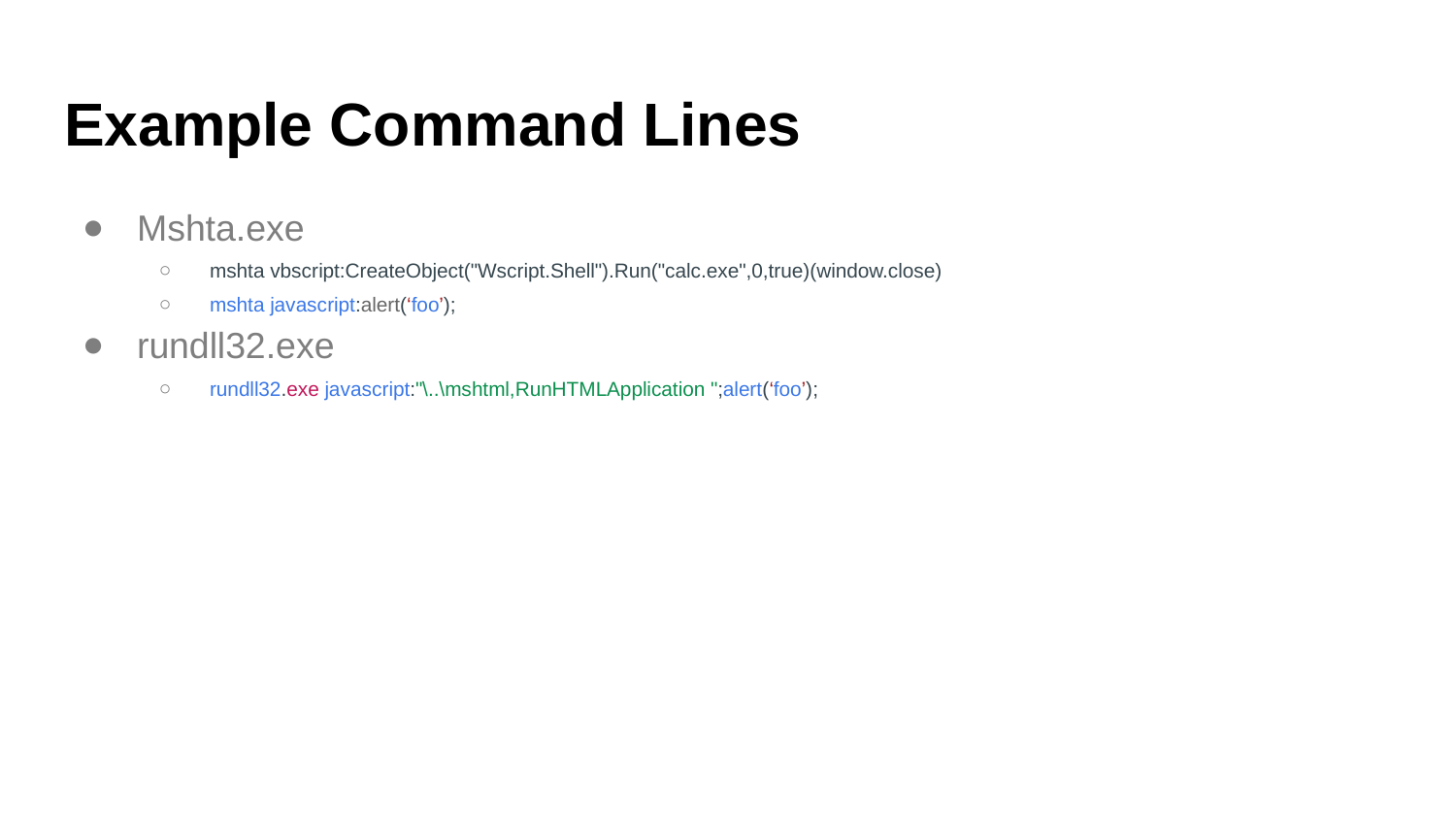

# Example Command Lines
Mshta.exe
mshta vbscript:CreateObject("Wscript.Shell").Run("calc.exe",0,true)(window.close)
mshta javascript:alert(‘foo’);
rundll32.exe
rundll32.exe javascript:"\..\mshtml,RunHTMLApplication ";alert(‘foo’);